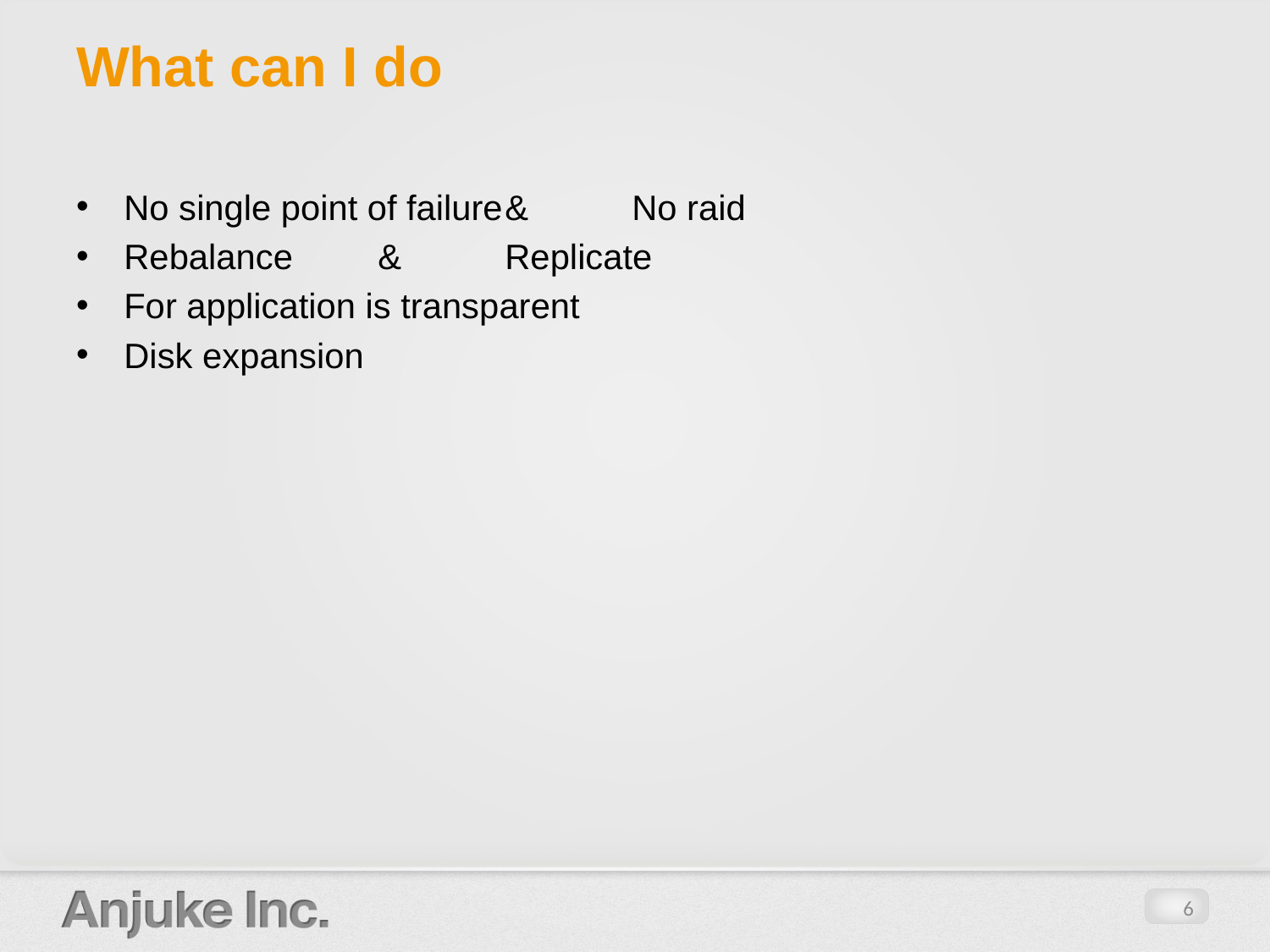

# What can I do
No single point of failure	&	No raid
Rebalance	&	Replicate
For application is transparent
Disk expansion
6